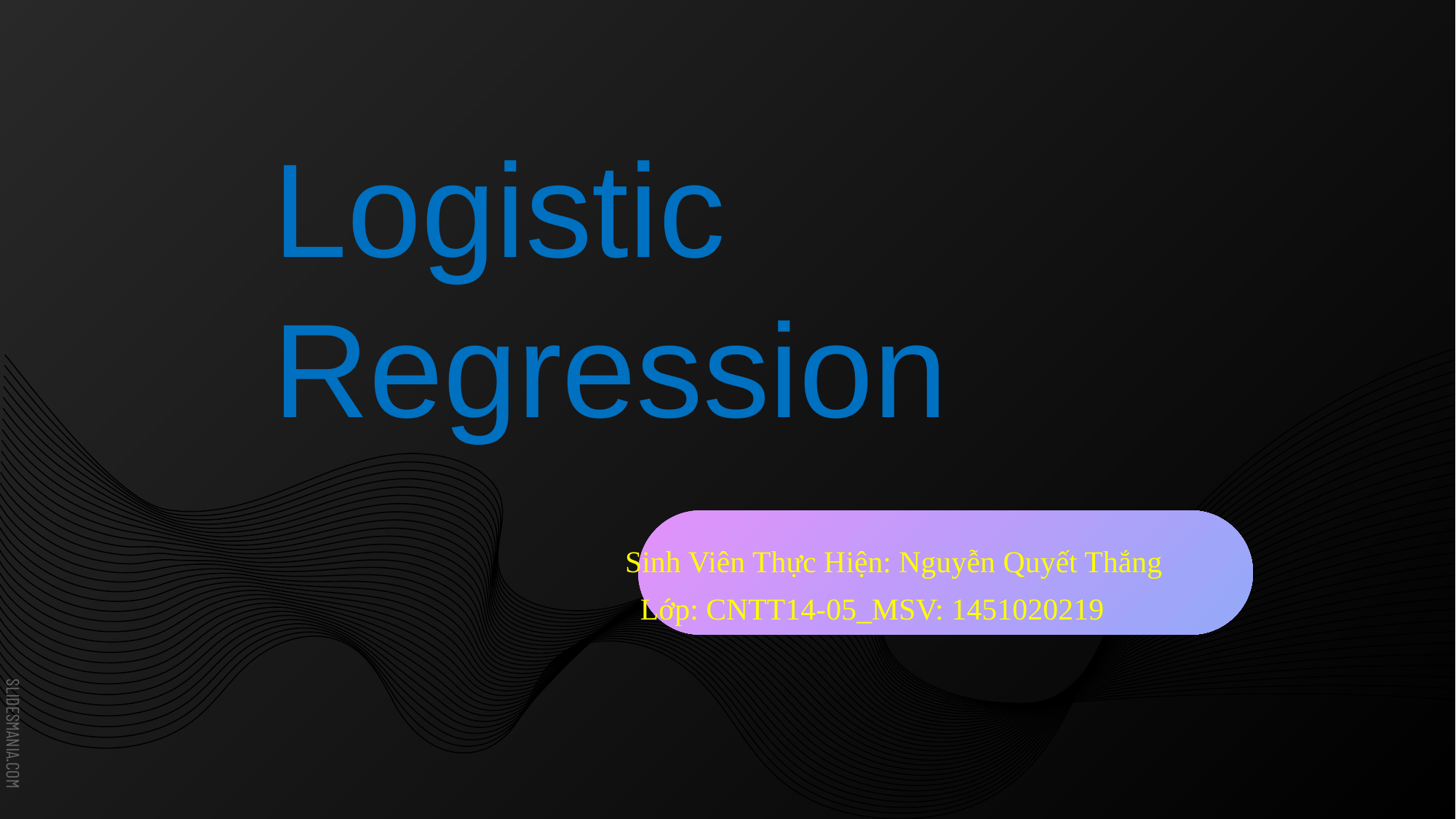

Logistic Regression

Sinh Viên Thực Hiện: Nguyễn Quyết Thắng
  Lớp: CNTT14-05_MSV: 1451020219